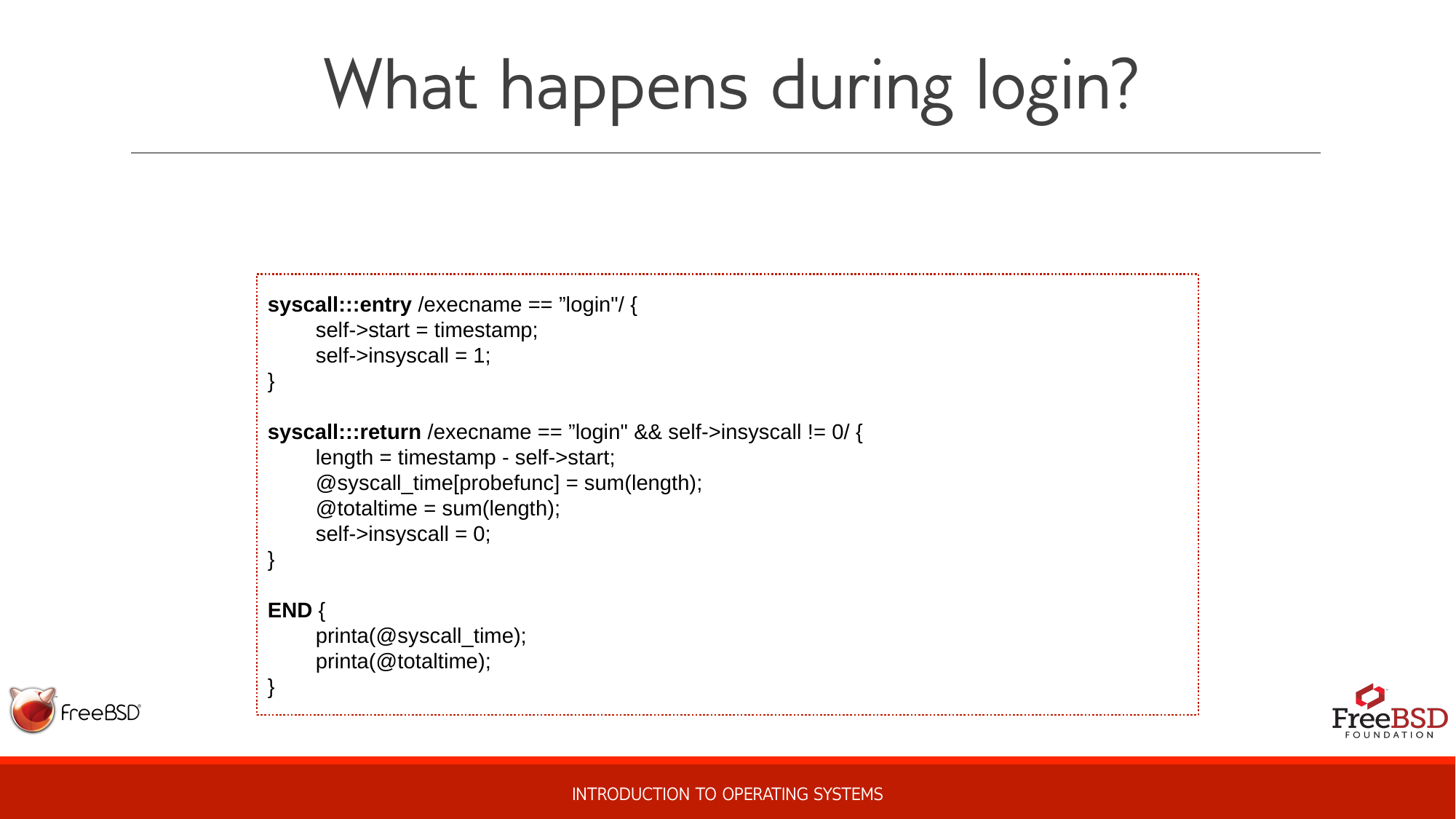

# What happens during login?
syscall:::entry /execname == ”login"/ {
        self->start = timestamp;
        self->insyscall = 1;
}

syscall:::return /execname == ”login" && self->insyscall != 0/ {
        length = timestamp - self->start;
        @syscall_time[probefunc] = sum(length);
        @totaltime = sum(length);
        self->insyscall = 0;
}

END {
        printa(@syscall_time);
        printa(@totaltime);
}
Introduction to Operating Systems